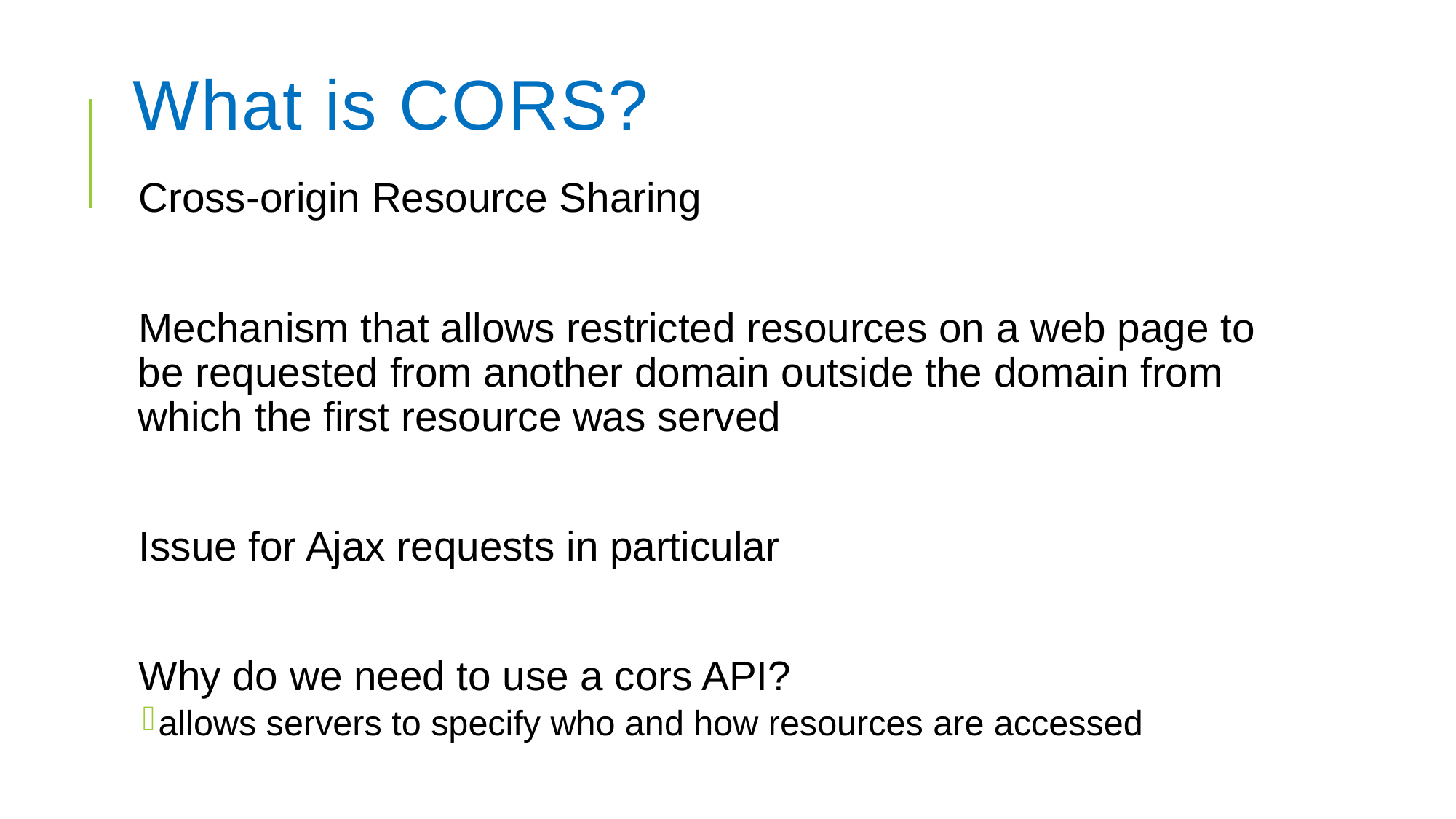

# What is CORS?
Cross-origin Resource Sharing

Mechanism that allows restricted resources on a web page to be requested from another domain outside the domain from which the first resource was served

Issue for Ajax requests in particular

Why do we need to use a cors API?
allows servers to specify who and how resources are accessed